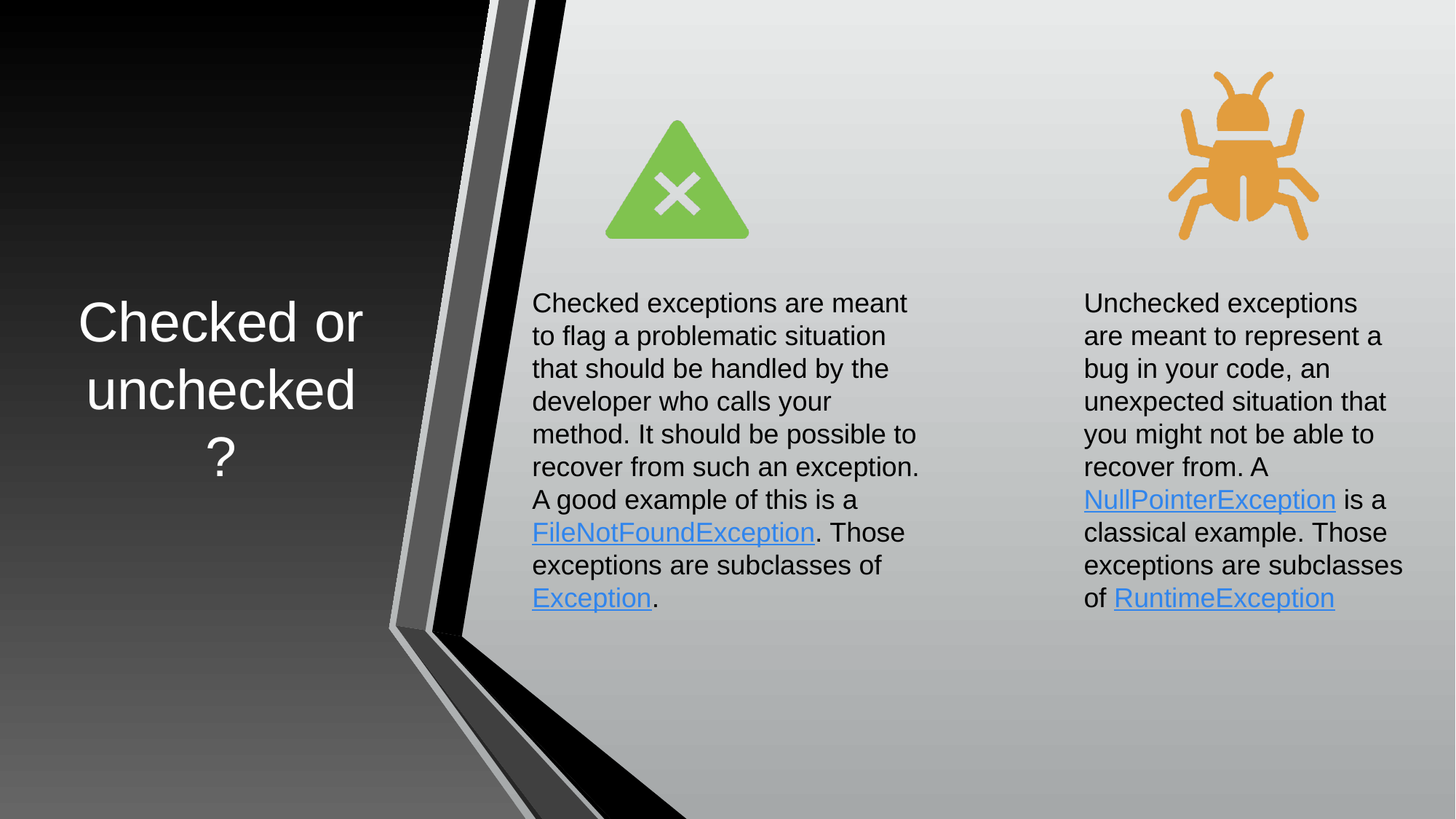

# Checked or unchecked?
Checked exceptions are meant to flag a problematic situation that should be handled by the developer who calls your method. It should be possible to recover from such an exception. A good example of this is a FileNotFoundException. Those exceptions are subclasses of Exception.
Unchecked exceptions are meant to represent a bug in your code, an unexpected situation that you might not be able to recover from. A NullPointerException is a classical example. Those exceptions are subclasses of RuntimeException